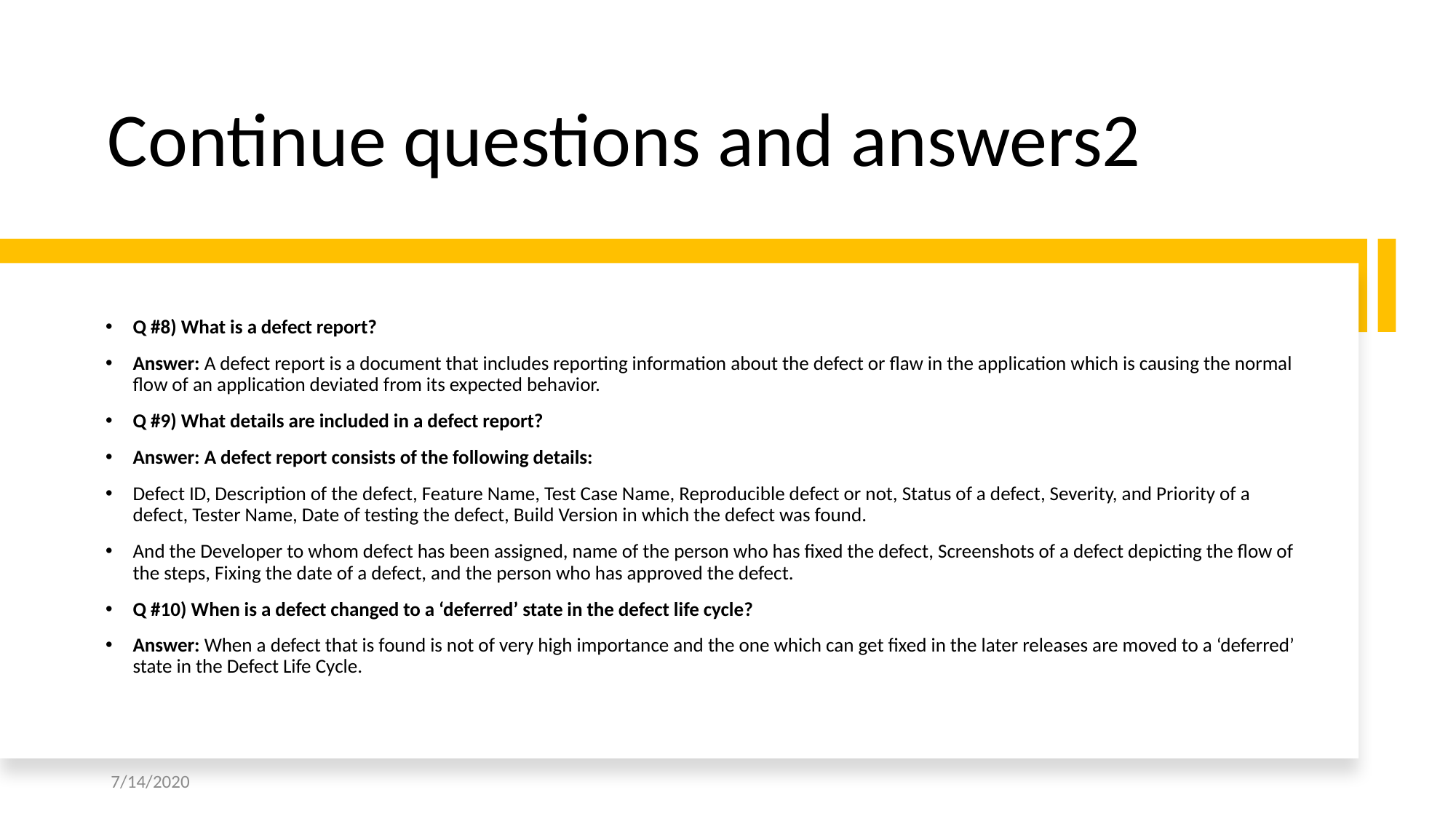

# Continue questions and answers2

Q #8) What is a defect report?
Answer: A defect report is a document that includes reporting information about the defect or flaw in the application which is causing the normal flow of an application deviated from its expected behavior.
Q #9) What details are included in a defect report?
Answer: A defect report consists of the following details:
Defect ID, Description of the defect, Feature Name, Test Case Name, Reproducible defect or not, Status of a defect, Severity, and Priority of a defect, Tester Name, Date of testing the defect, Build Version in which the defect was found.
And the Developer to whom defect has been assigned, name of the person who has fixed the defect, Screenshots of a defect depicting the flow of the steps, Fixing the date of a defect, and the person who has approved the defect.
Q #10) When is a defect changed to a ‘deferred’ state in the defect life cycle?
Answer: When a defect that is found is not of very high importance and the one which can get fixed in the later releases are moved to a ‘deferred’ state in the Defect Life Cycle.

7/14/2020
Bug Life Cycle
9